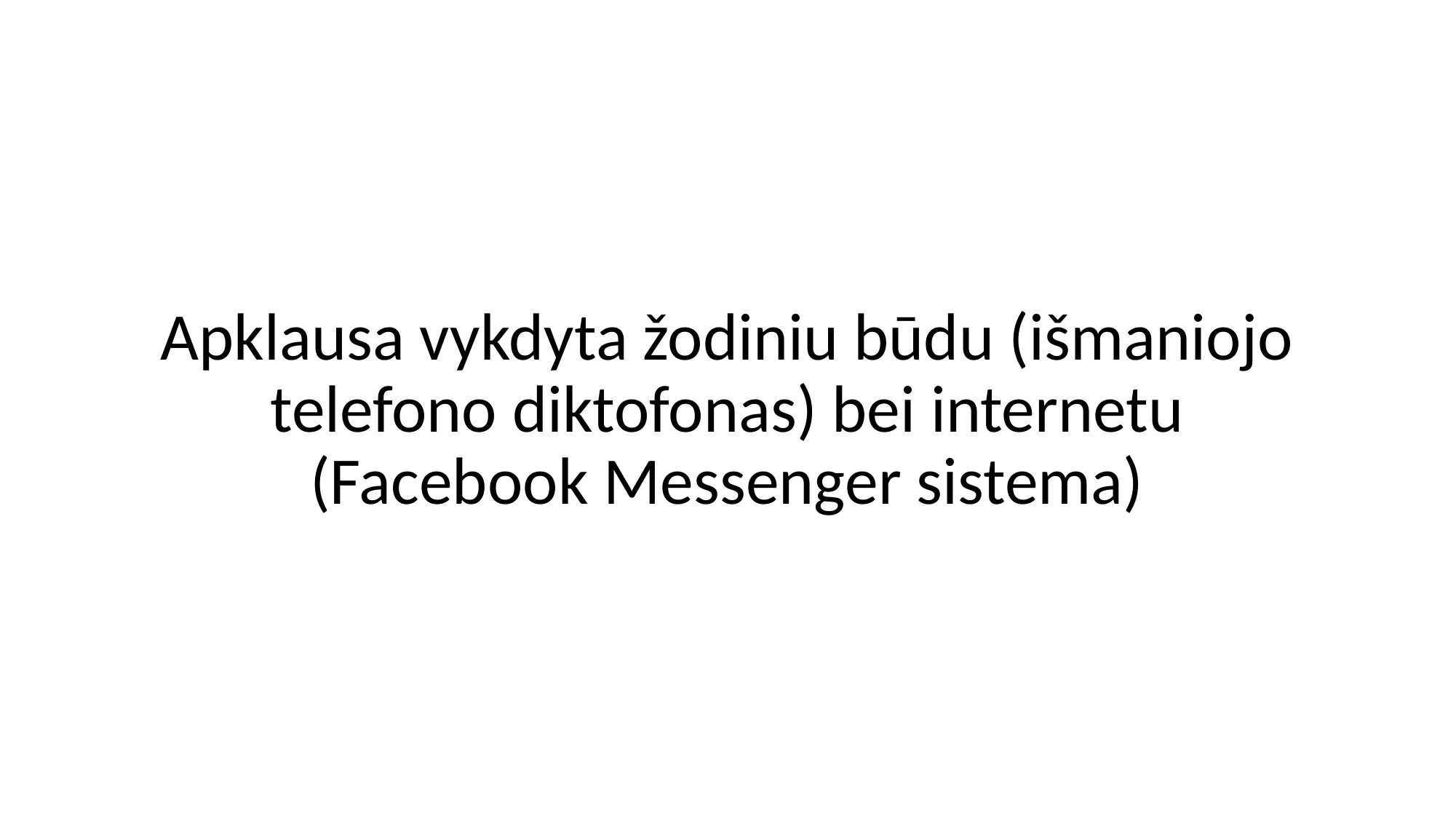

Apklausa vykdyta žodiniu būdu (išmaniojo telefono diktofonas) bei internetu
(Facebook Messenger sistema)